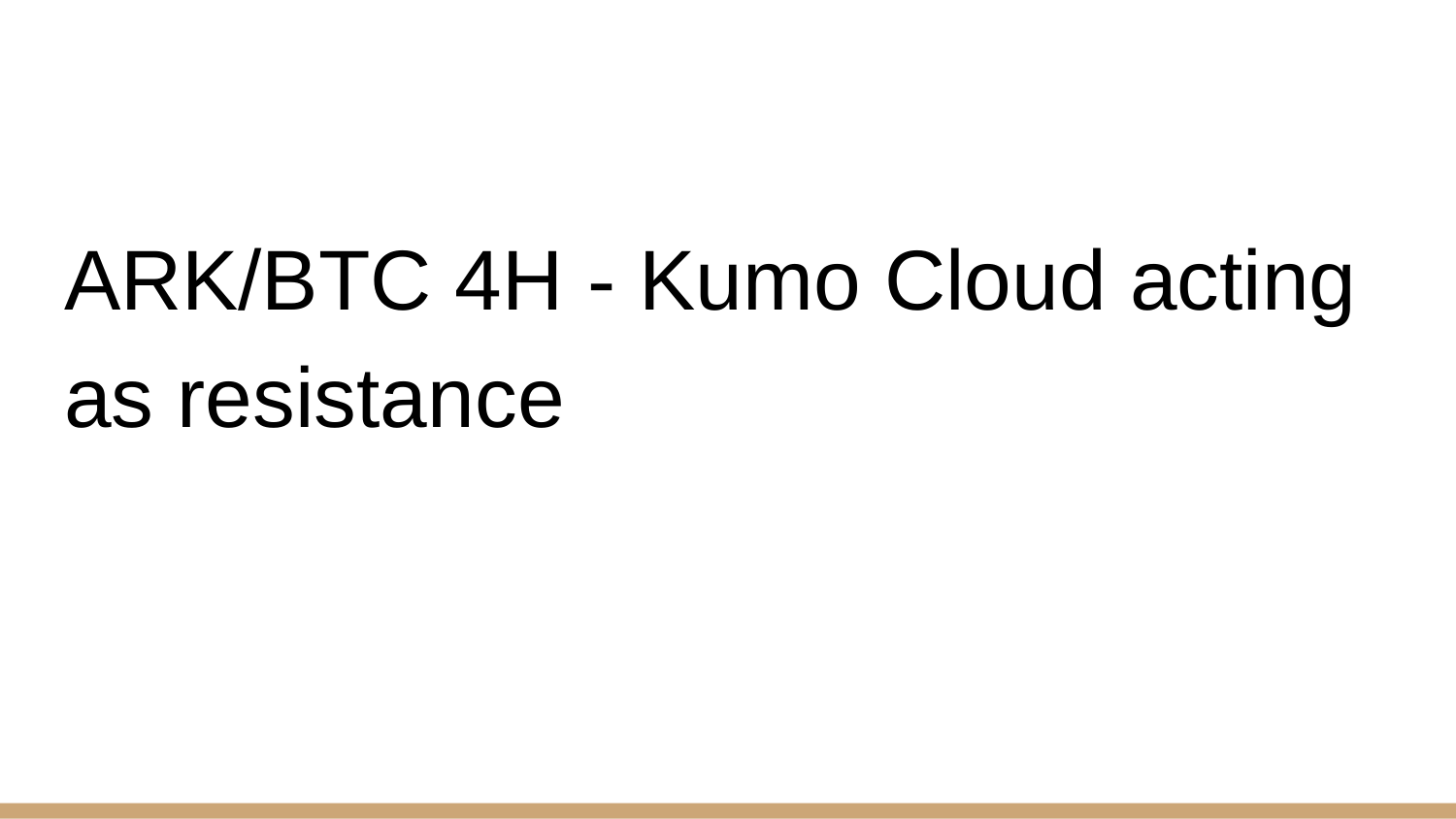

#
ARK/BTC 4H - Kumo Cloud acting as resistance